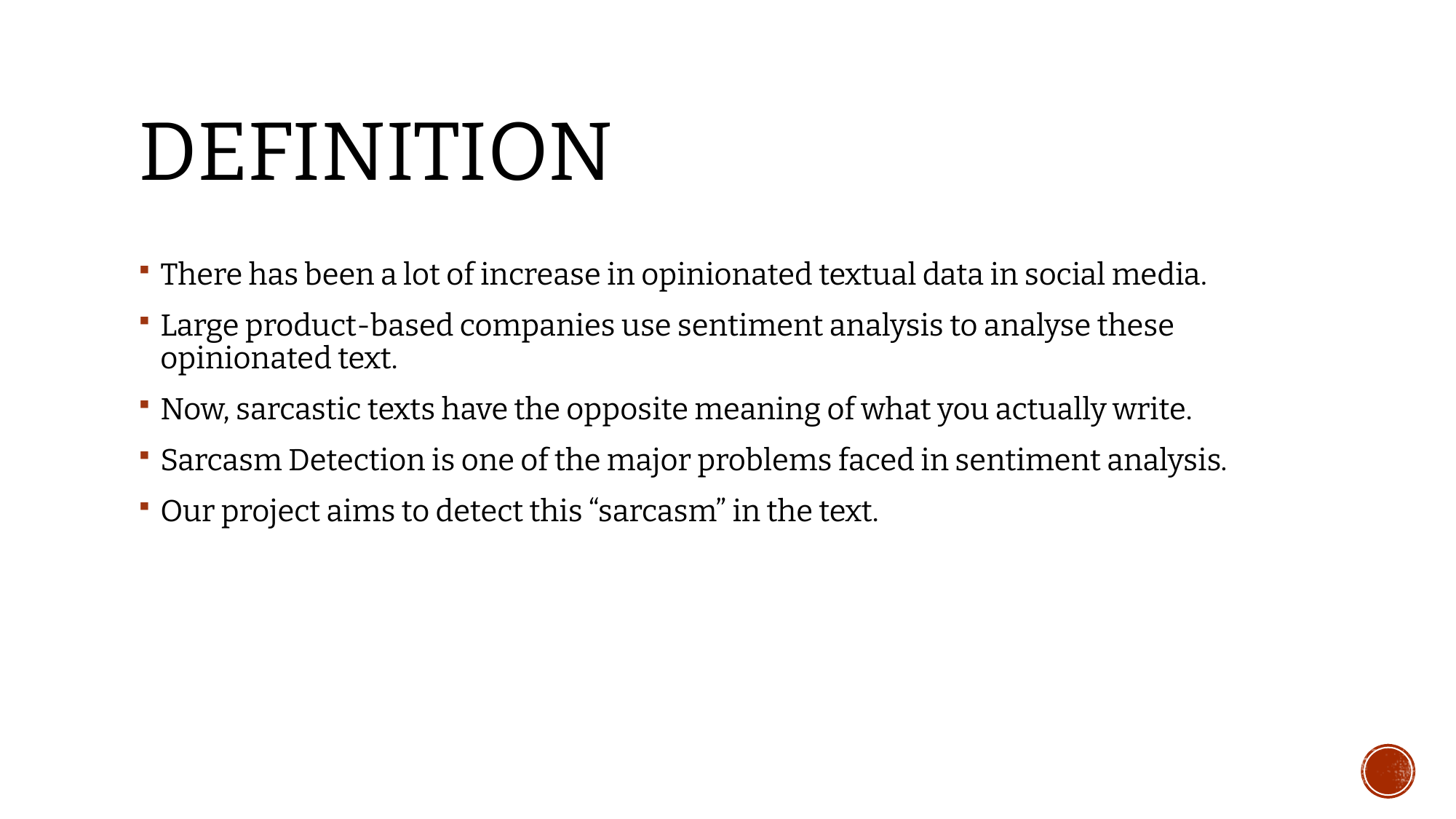

# Definition
There has been a lot of increase in opinionated textual data in social media.
Large product-based companies use sentiment analysis to analyse these opinionated text.
Now, sarcastic texts have the opposite meaning of what you actually write.
Sarcasm Detection is one of the major problems faced in sentiment analysis.
Our project aims to detect this “sarcasm” in the text.